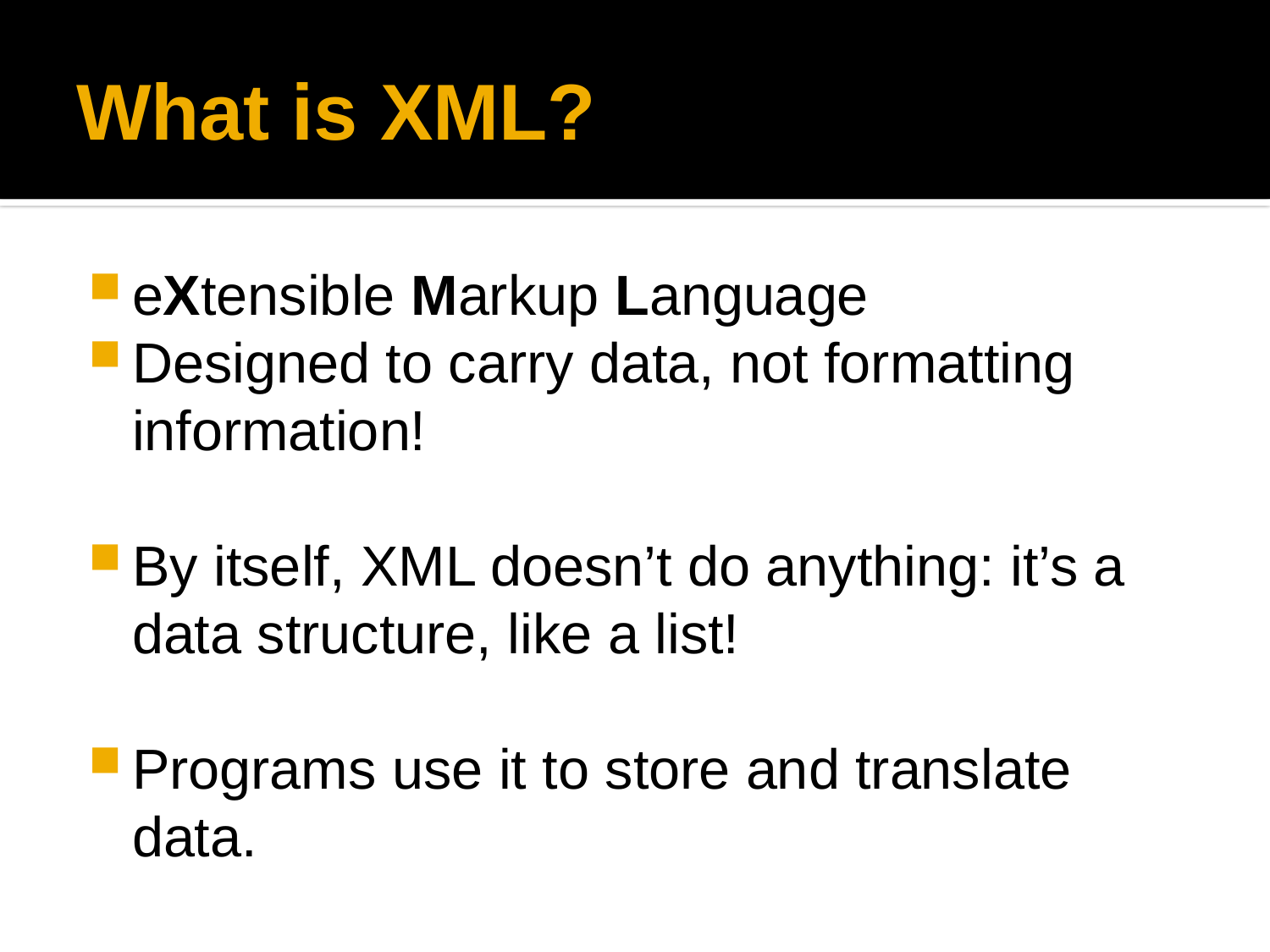

# What is XML?
eXtensible Markup Language
Designed to carry data, not formatting information!

By itself, XML doesn’t do anything: it’s a data structure, like a list!

Programs use it to store and translate data.